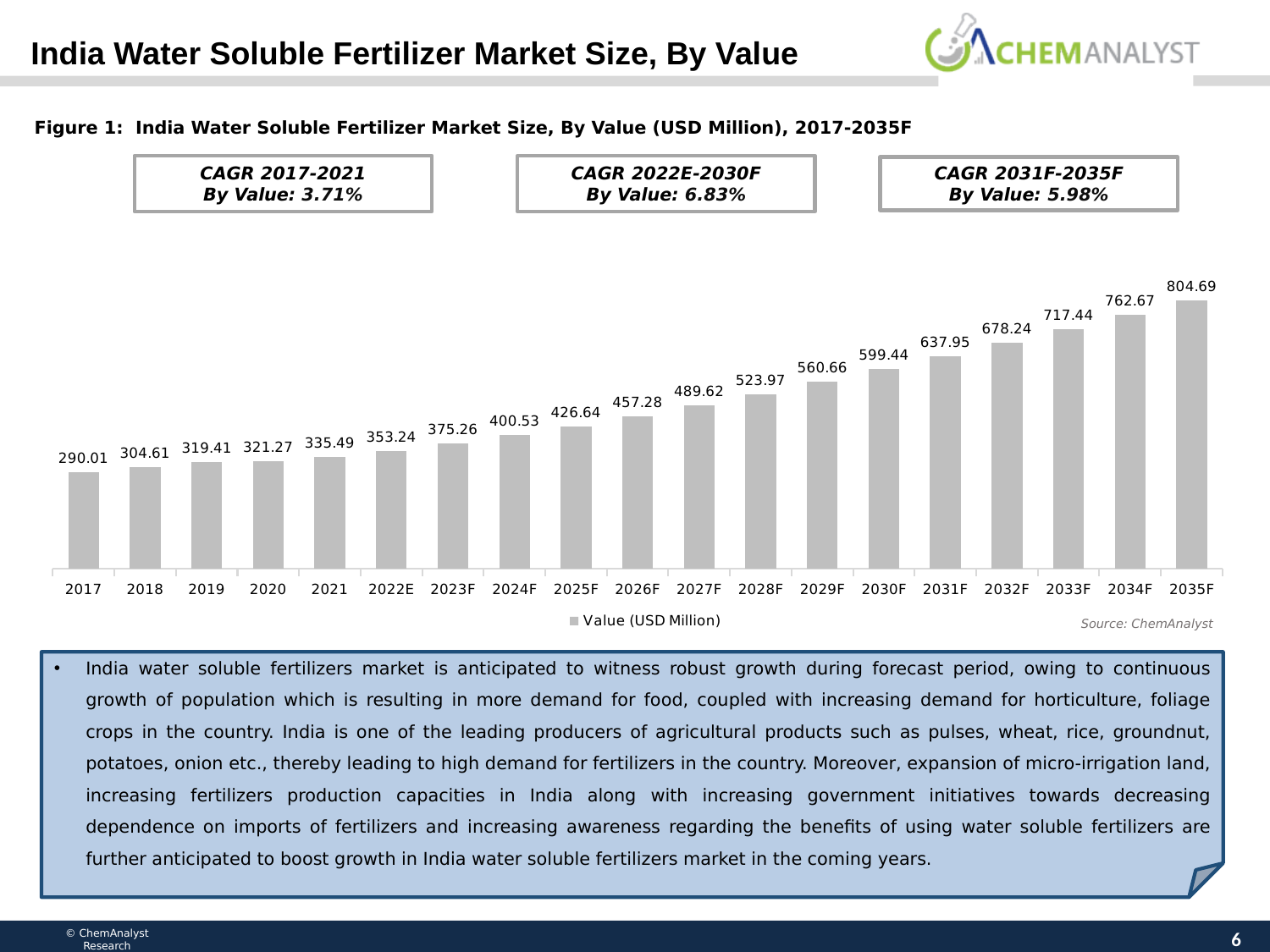

India Water Soluble Fertilizer Market Size, By Value
Figure 1:  India Water Soluble Fertilizer Market Size, By Value (USD Million), 2017-2035F

### Chart

| Category | Value (USD Million) |
|---|---|
| 2017 | 290.01 |
| 2018 | 304.6123 |
| 2019 | 319.4114 |
| 2020 | 321.27380000000005 |
| 2021 | 335.4944 |
| 2022E | 353.239449264 |
| 2023F | 375.263615399472 |
| 2024F | 400.530384421689 |
| 2025F | 426.6403567857156 |
| 2026F | 457.2836074651798 |
| 2027F | 489.61917867601466 |
| 2028F | 523.9703685841293 |
| 2029F | 560.6563554676119 |
| 2030F | 599.4352057561082 |
| 2031F | 637.9516303599387 |
| 2032F | 678.235088273987 |
| 2033F | 717.4370763762234 |
| 2034F | 762.6671974680177 |
| 2035F | 804.6901600485055 |
CAGR 2017-2021
By Value: 3.71%

CAGR 2022E-2030F
By Value: 6.83%

CAGR 2031F-2035F
By Value: 5.98%

Source: ChemAnalyst
India water soluble fertilizers market is anticipated to witness robust growth during forecast period, owing to continuous growth of population which is resulting in more demand for food, coupled with increasing demand for horticulture, foliage crops in the country. India is one of the leading producers of agricultural products such as pulses, wheat, rice, groundnut, potatoes, onion etc., thereby leading to high demand for fertilizers in the country. Moreover, expansion of micro-irrigation land, increasing fertilizers production capacities in India along with increasing government initiatives towards decreasing dependence on imports of fertilizers and increasing awareness regarding the benefits of using water soluble fertilizers are further anticipated to boost growth in India water soluble fertilizers market in the coming years.
6